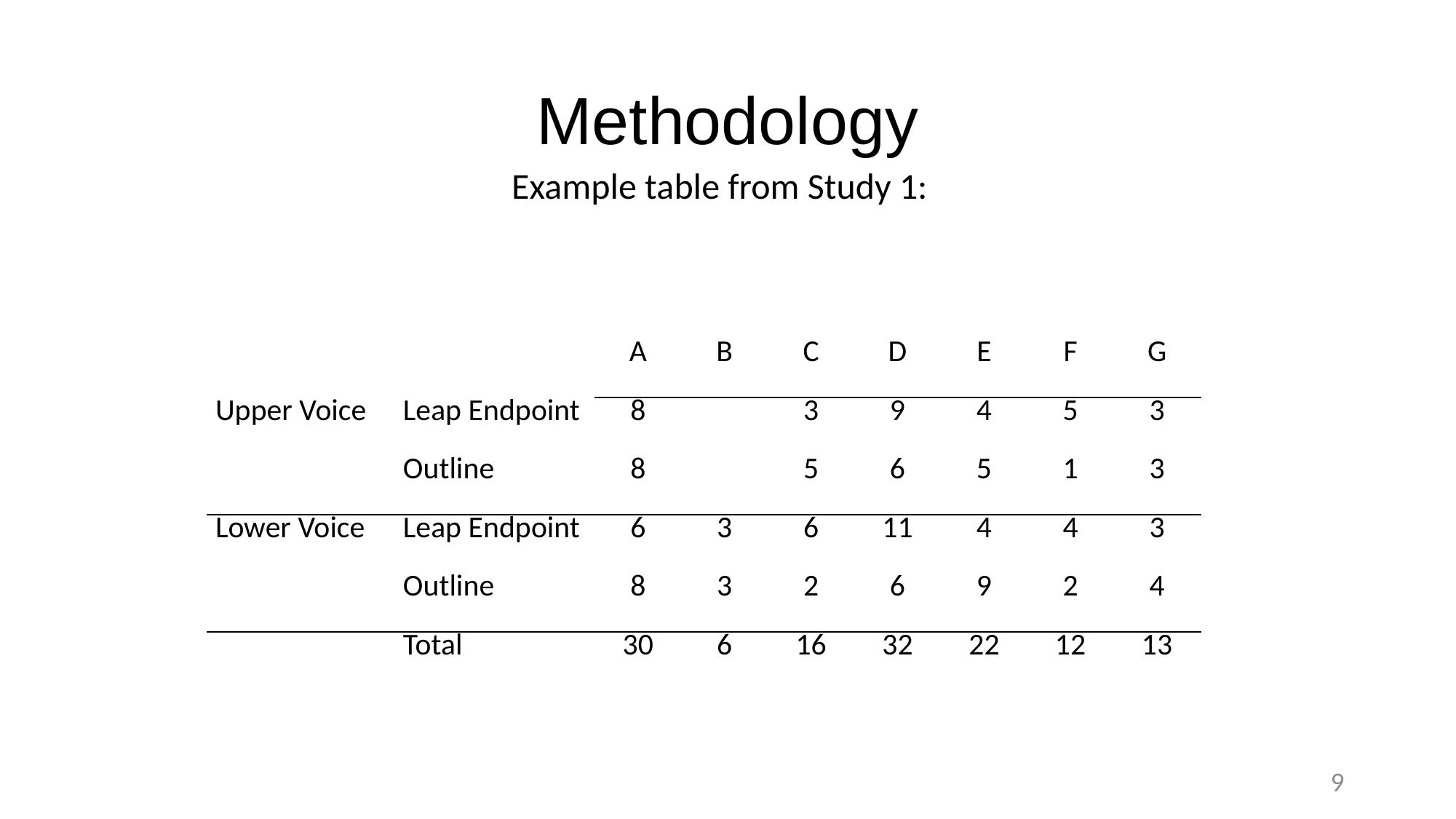

# Methodology
Example table from Study 1:
|  |  | A | B | C | D | E | F | G |
| --- | --- | --- | --- | --- | --- | --- | --- | --- |
| Upper Voice | Leap Endpoint | 8 |  | 3 | 9 | 4 | 5 | 3 |
|  | Outline | 8 |  | 5 | 6 | 5 | 1 | 3 |
| Lower Voice | Leap Endpoint | 6 | 3 | 6 | 11 | 4 | 4 | 3 |
|  | Outline | 8 | 3 | 2 | 6 | 9 | 2 | 4 |
|  | Total | 30 | 6 | 16 | 32 | 22 | 12 | 13 |
9